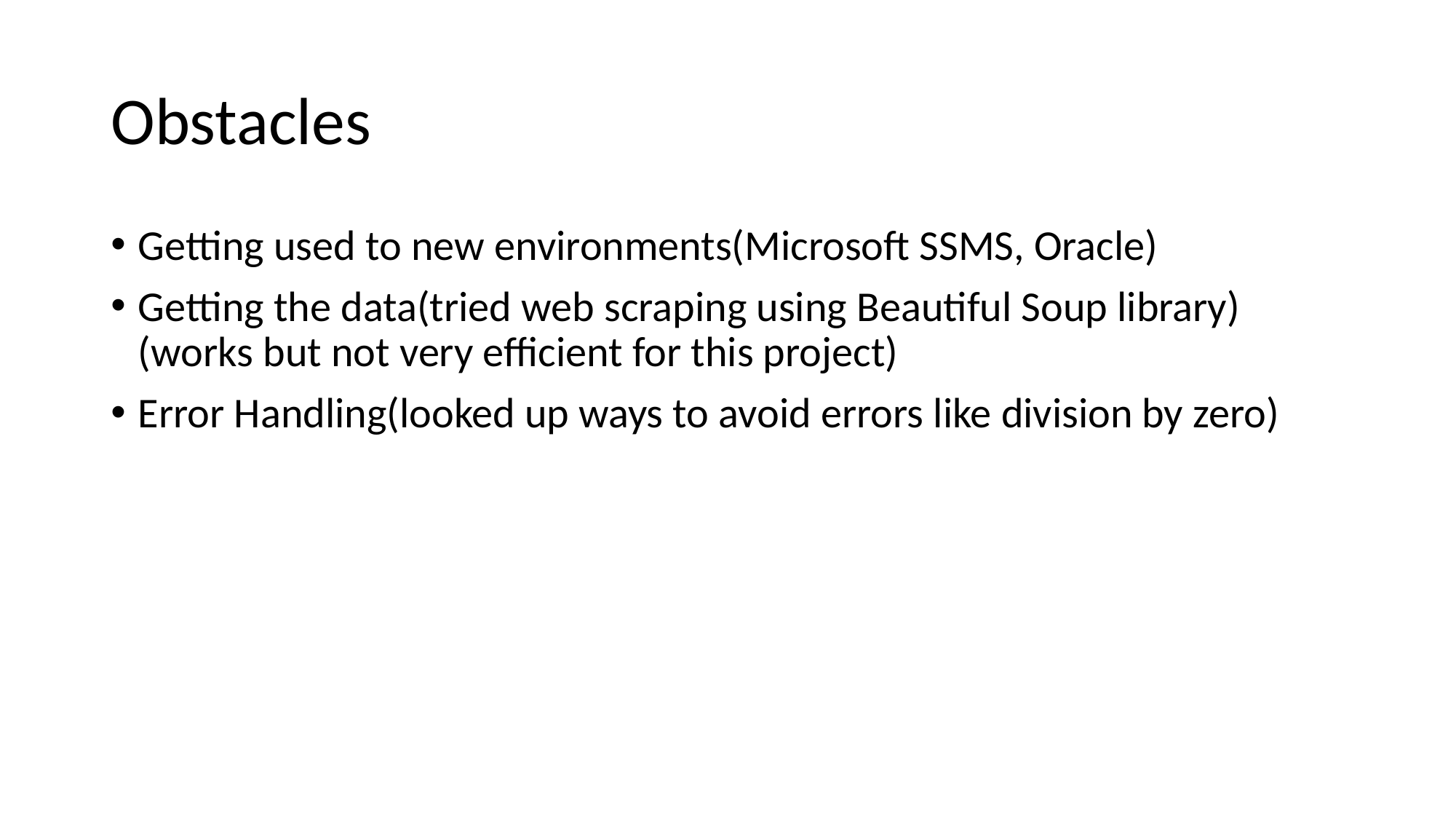

# Obstacles
Getting used to new environments(Microsoft SSMS, Oracle)
Getting the data(tried web scraping using Beautiful Soup library)(works but not very efficient for this project)
Error Handling(looked up ways to avoid errors like division by zero)